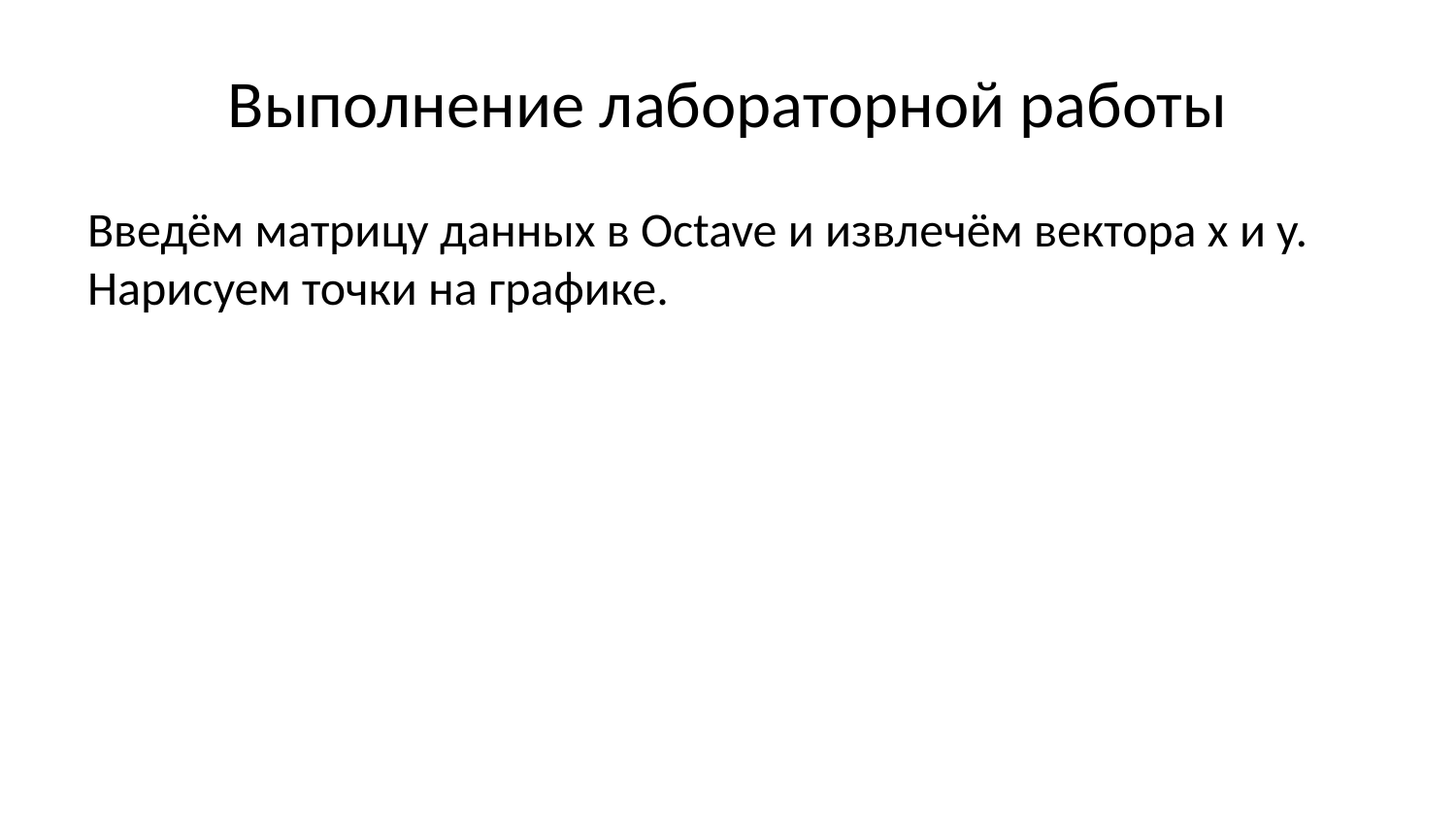

# Выполнение лабораторной работы
Введём матрицу данных в Octave и извлечём вектора x и y. Нарисуем точки на графике.